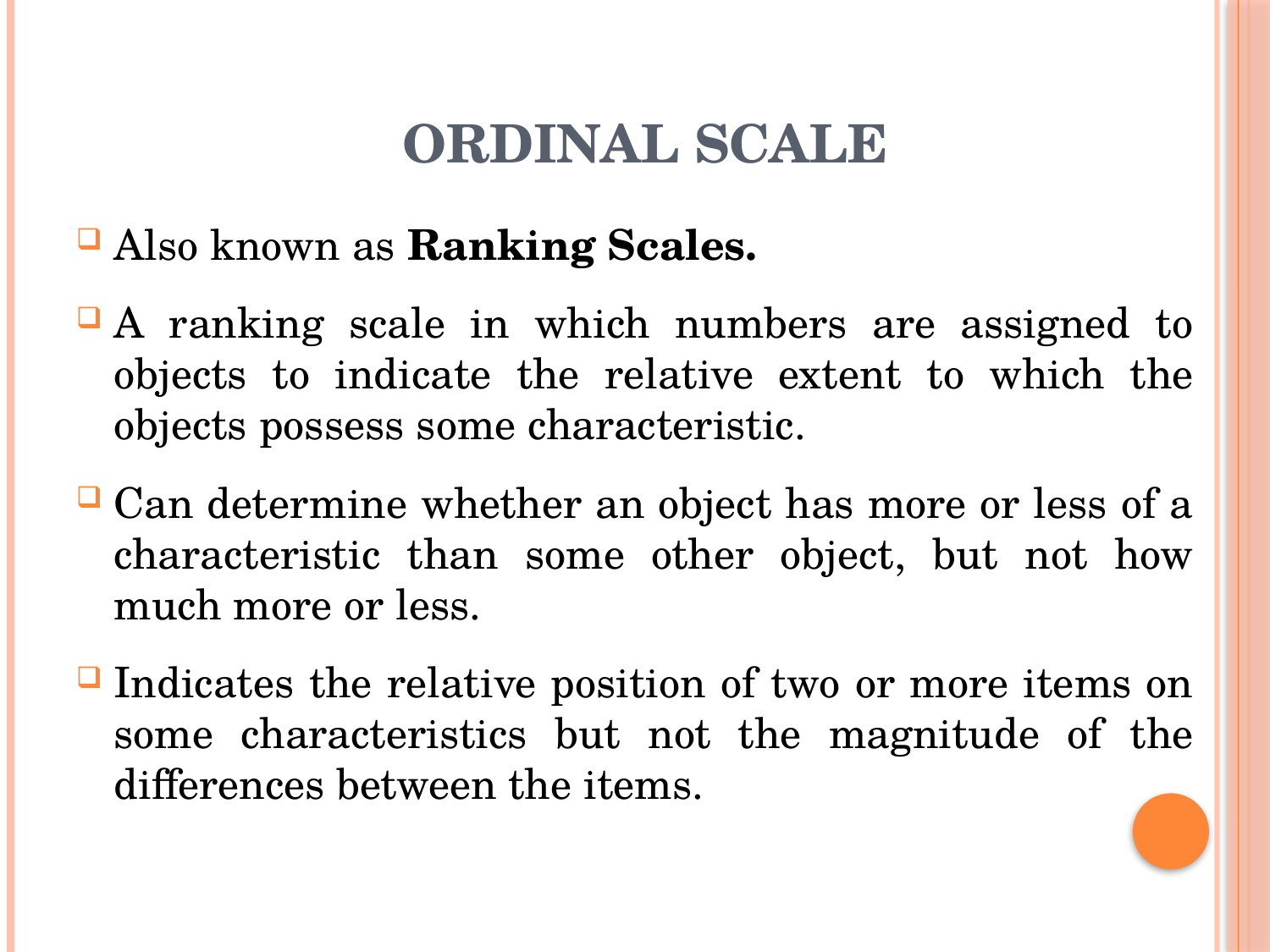

# Ordinal Scale
Also known as Ranking Scales.
A ranking scale in which numbers are assigned to objects to indicate the relative extent to which the objects possess some characteristic.
Can determine whether an object has more or less of a characteristic than some other object, but not how much more or less.
Indicates the relative position of two or more items on some characteristics but not the magnitude of the differences between the items.